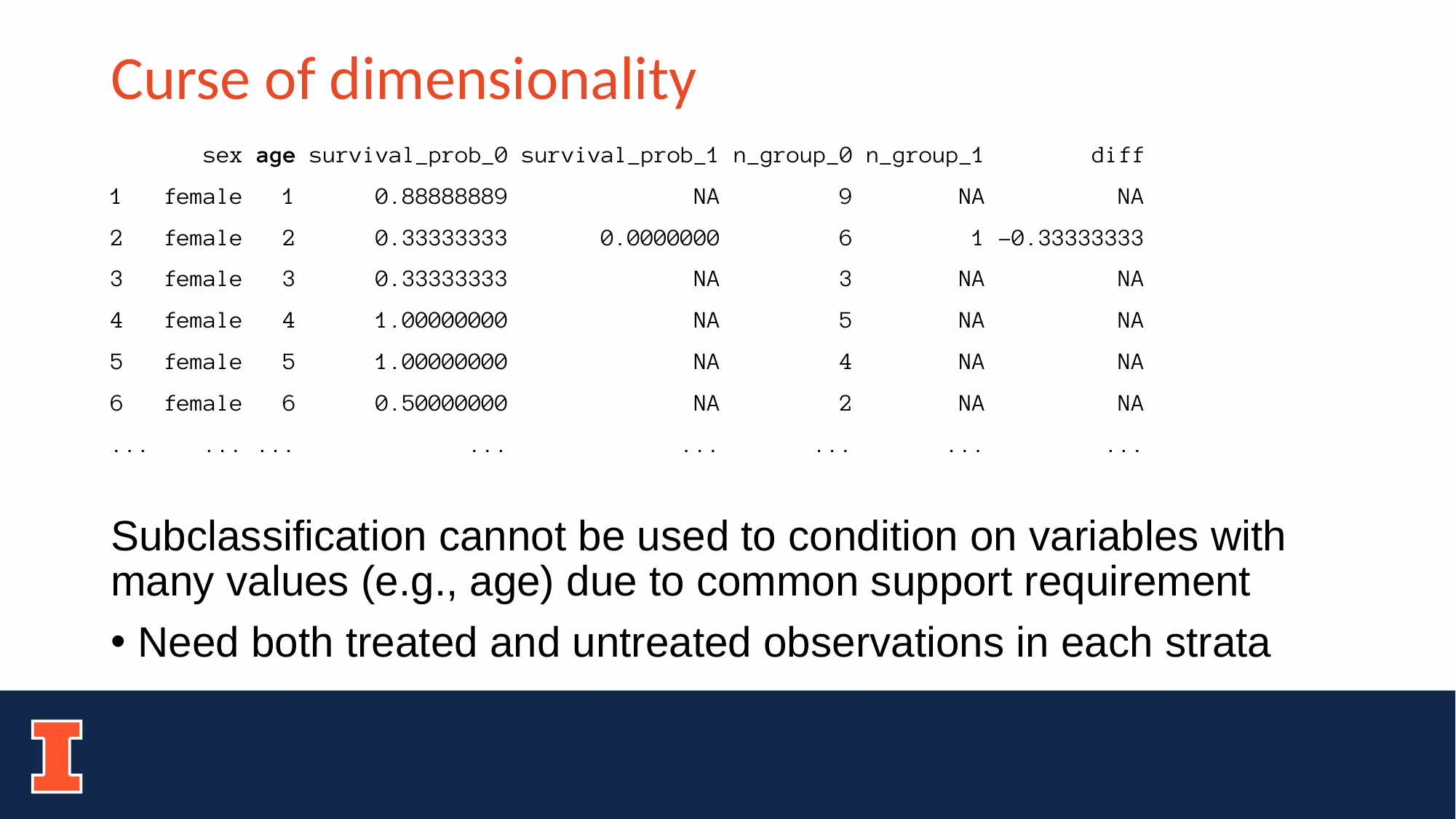

# Curse of dimensionality
       sex age survival_prob_0 survival_prob_1 n_group_0 n_group_1        diff
1   female   1      0.88888889              NA         9        NA          NA
2   female   2      0.33333333       0.0000000         6         1 -0.33333333
3   female   3      0.33333333              NA         3        NA          NA
4   female   4      1.00000000              NA         5        NA          NA
5   female   5      1.00000000              NA         4        NA          NA
6   female   6      0.50000000              NA         2        NA          NA
...    ... ...             ...             ...       ...       ...         ...

Subclassification cannot be used to condition on variables with many values (e.g., age) due to common support requirement
Need both treated and untreated observations in each strata